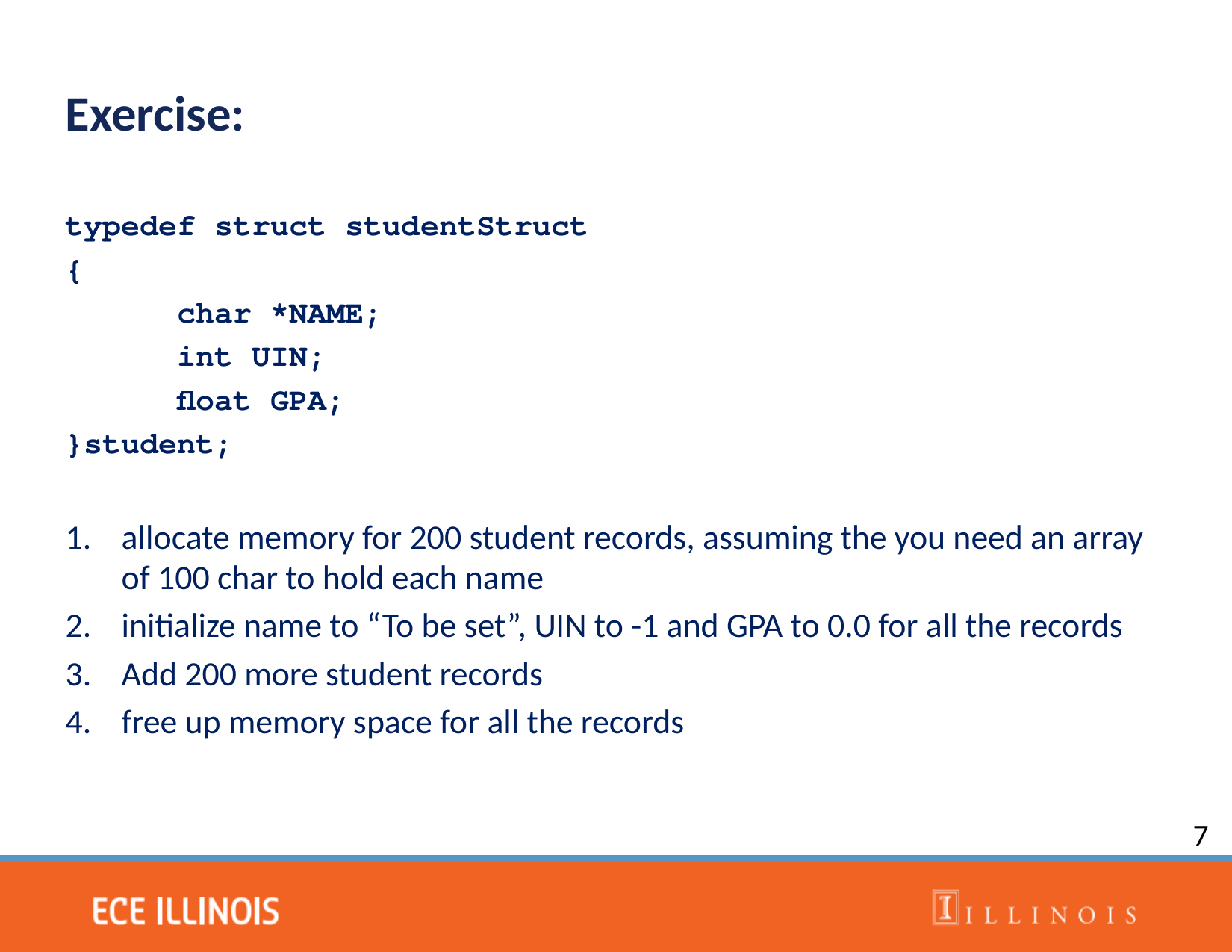

Exercise:
typedef struct studentStruct
{
	char *NAME;
	int UIN;
	float GPA;
}student;

allocate memory for 200 student records, assuming the you need an array of 100 char to hold each name
initialize name to “To be set”, UIN to -1 and GPA to 0.0 for all the records
Add 200 more student records
free up memory space for all the records

7